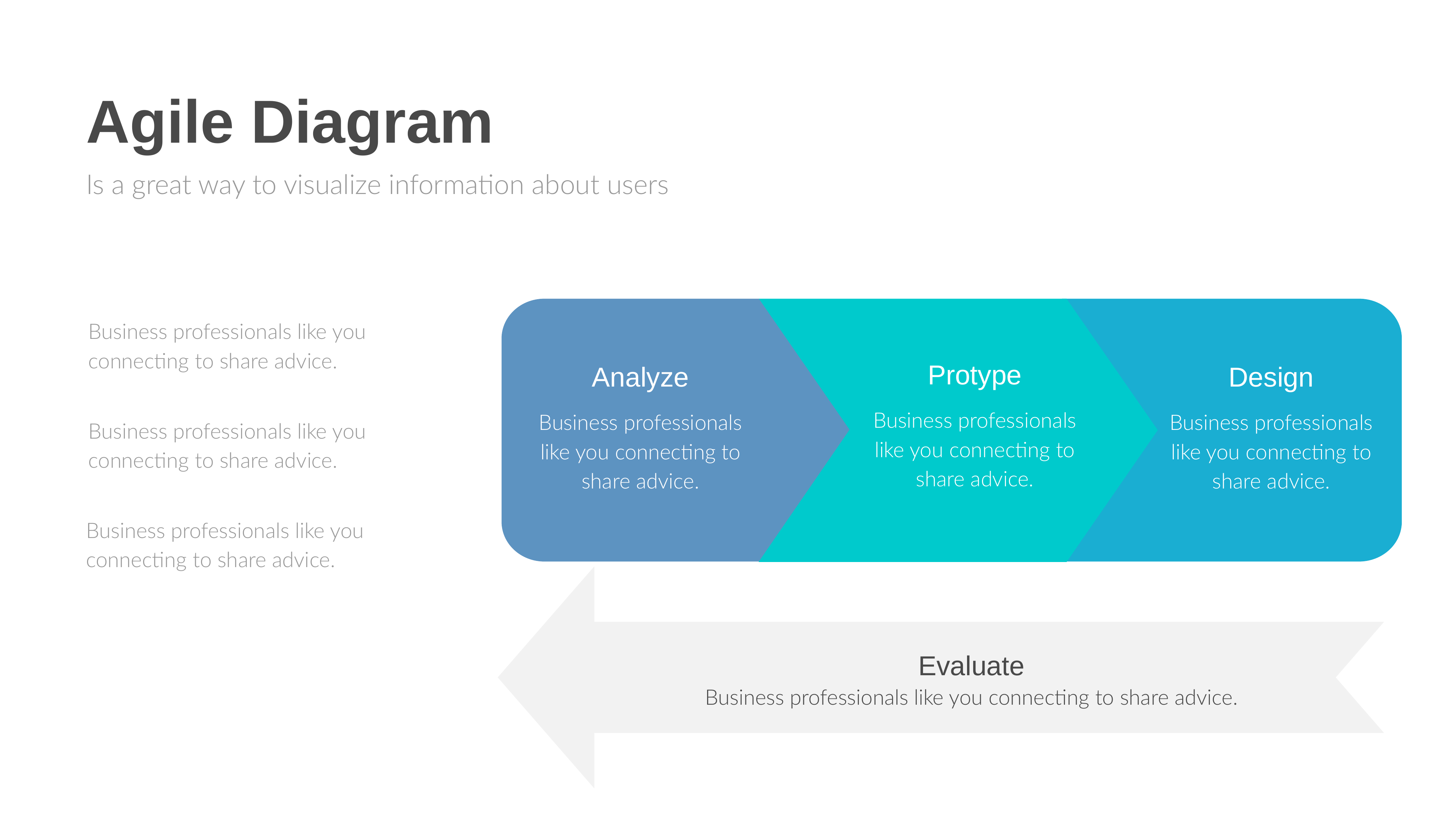

Agile Diagram
Is a great way to visualize information about users

Business professionals like you connecting to share advice.
Protype
Analyze
Design
Business professionals like you connecting to share advice.
Business professionals like you connecting to share advice.
Business professionals like you connecting to share advice.
Business professionals like you connecting to share advice.
Business professionals like you connecting to share advice.

Evaluate
Business professionals like you connecting to share advice.